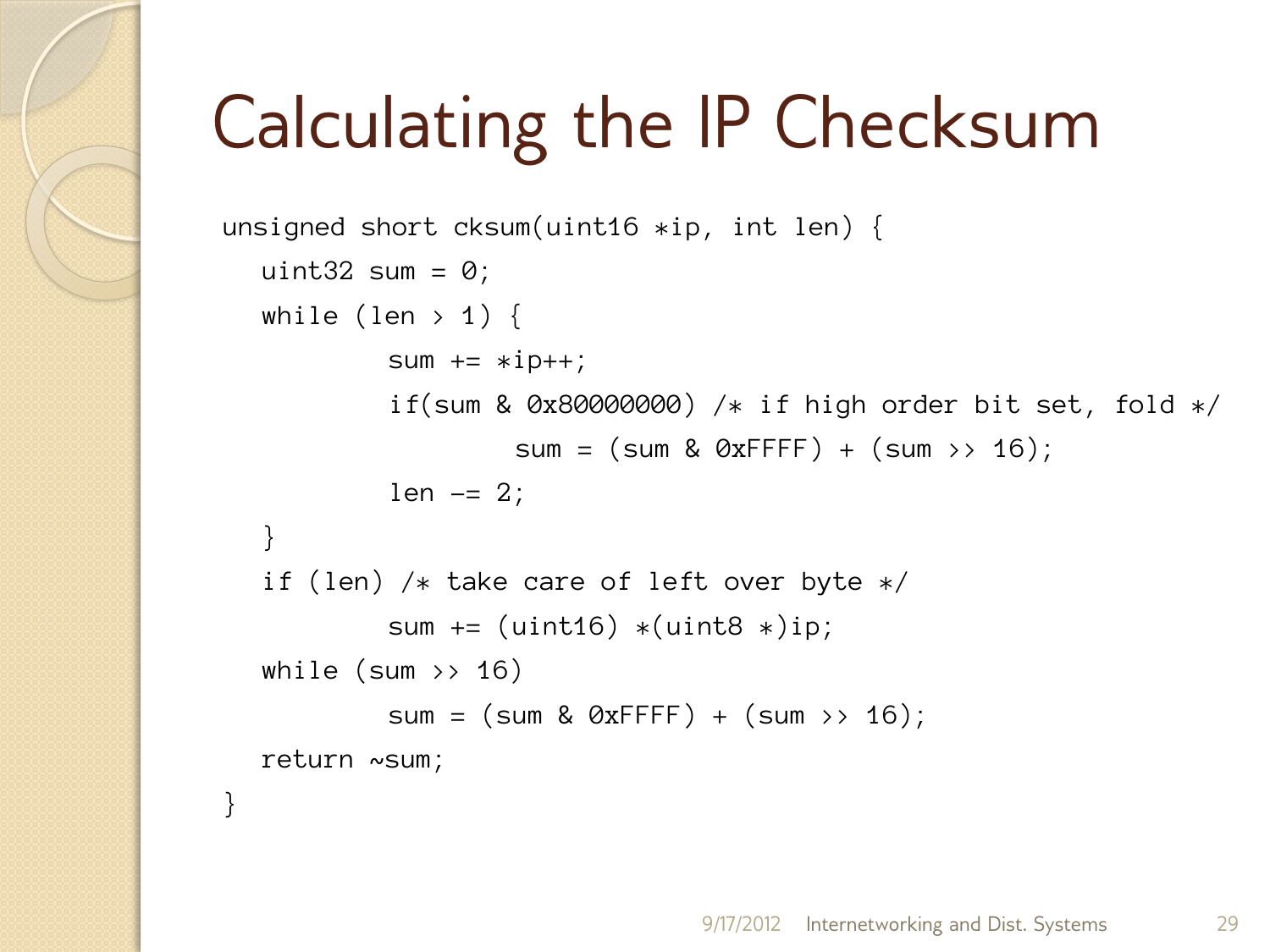

# Calculating the IP Checksum
unsigned short cksum(uint16 *ip, int len) {
	uint32 sum = 0;
	while (len > 1) {
		sum += *ip++;
		if(sum & 0x80000000) /* if high order bit set, fold */
			sum = (sum & 0xFFFF) + (sum >> 16);
		len -= 2;
	}
	if (len) /* take care of left over byte */
		sum += (uint16) *(uint8 *)ip;
	while (sum >> 16)
		sum = (sum & 0xFFFF) + (sum >> 16);
	return ~sum;
}
9/17/2012
Internetworking and Dist. Systems
29